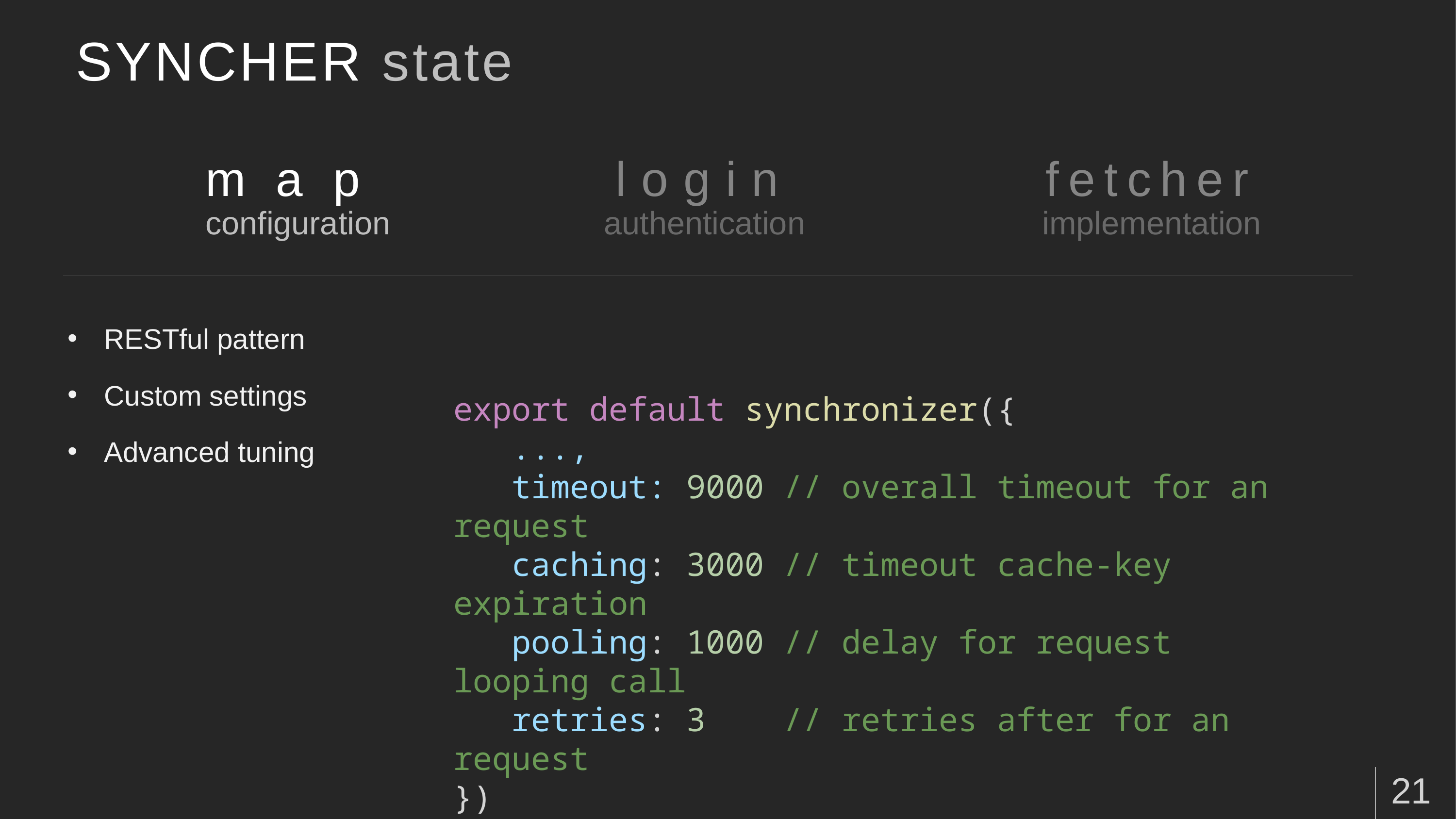

# SYNCHER state

map
configuration
login
authentication

fetcher
implementation

RESTful pattern
Custom settings
Advanced tuning

export default synchronizer({
   ...,
   timeout: 9000 // overall timeout for an request
   caching: 3000 // timeout cache-key expiration
   pooling: 1000 // delay for request looping call
   retries: 3    // retries after for an request
})

21